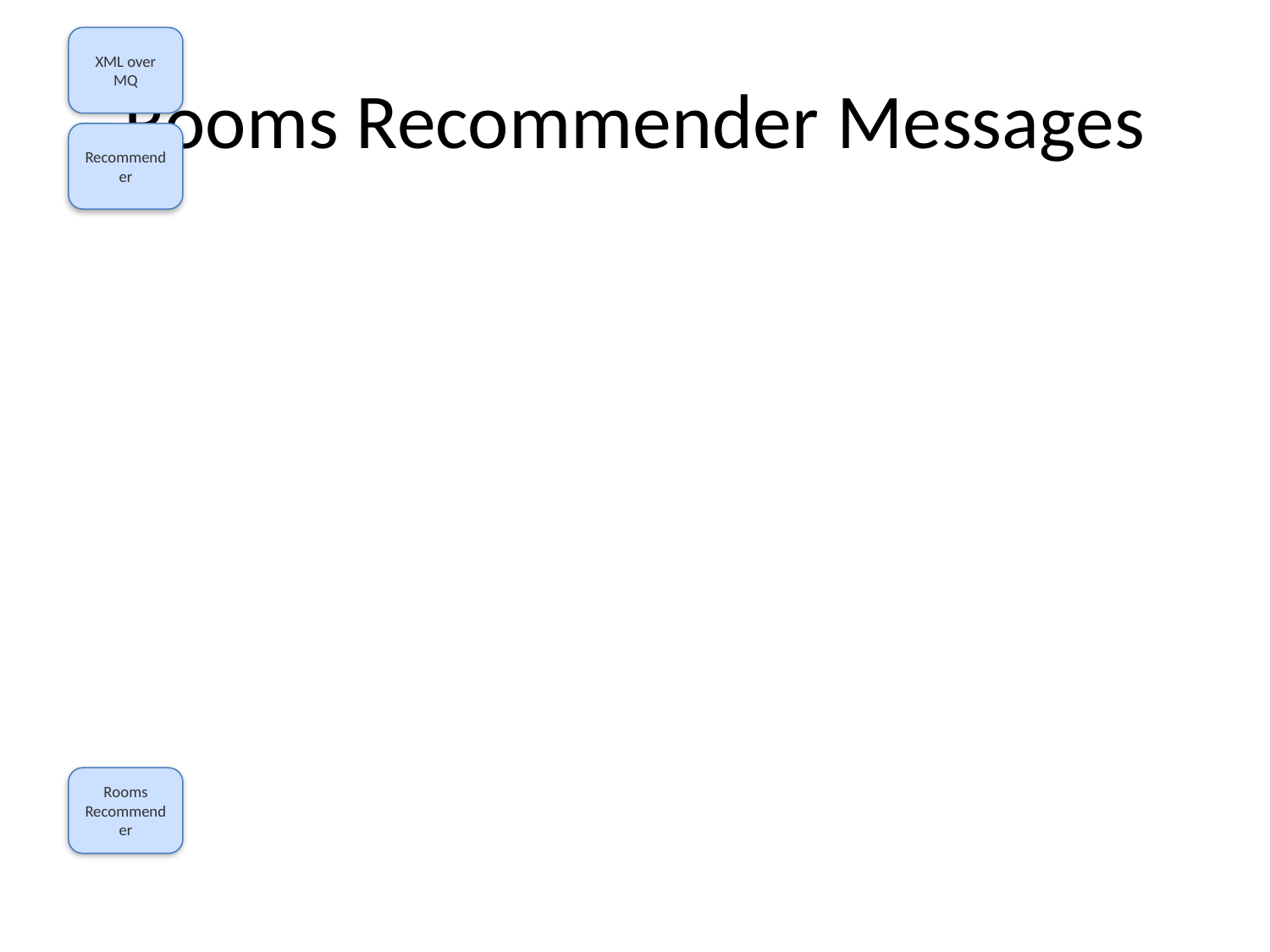

XML over MQ
# Rooms Recommender Messages
Recommender
Rooms Recommender